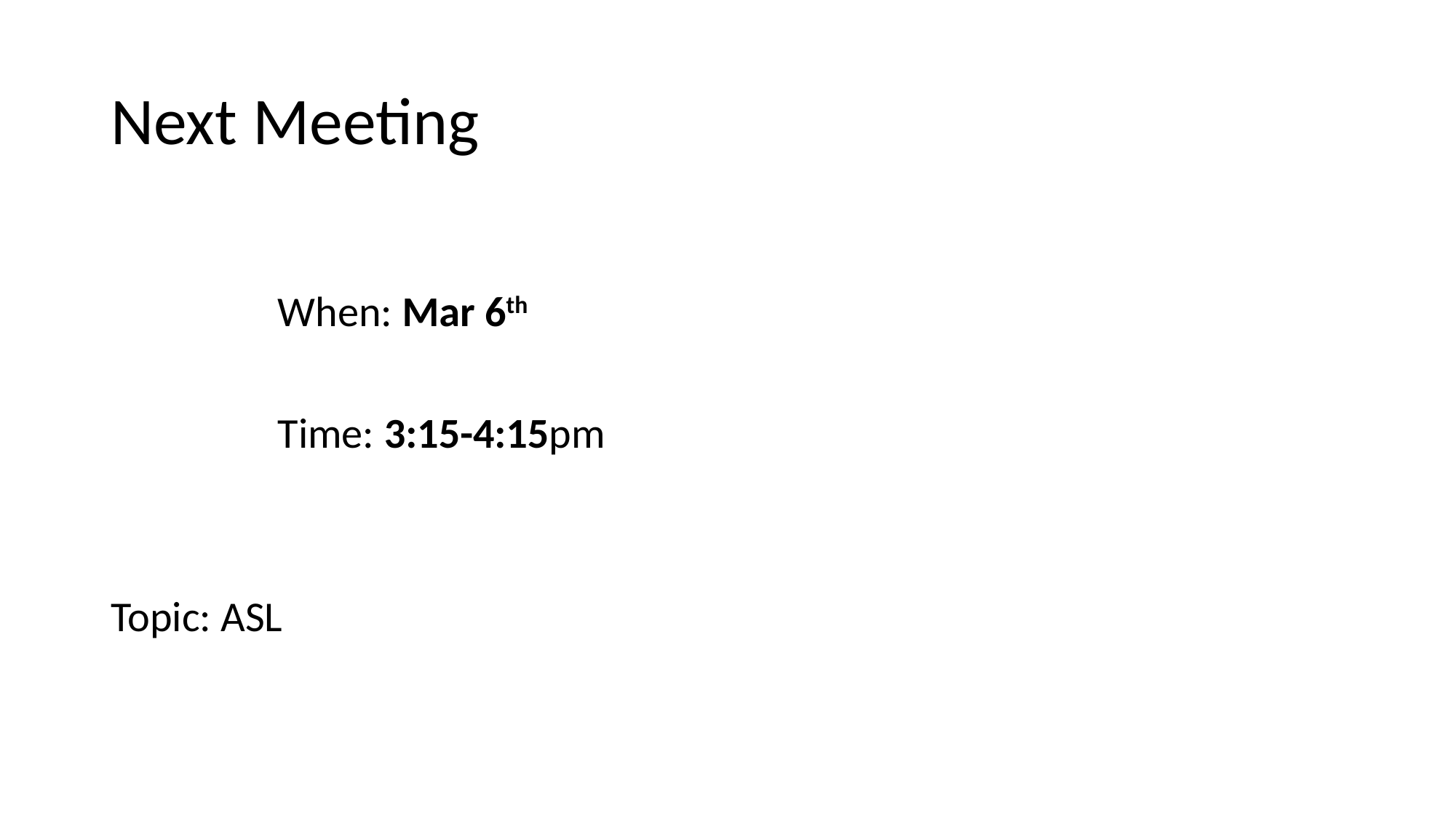

# Next Meeting

	      When: Mar 6th

	      Time: 3:15-4:15pm

Topic: ASL